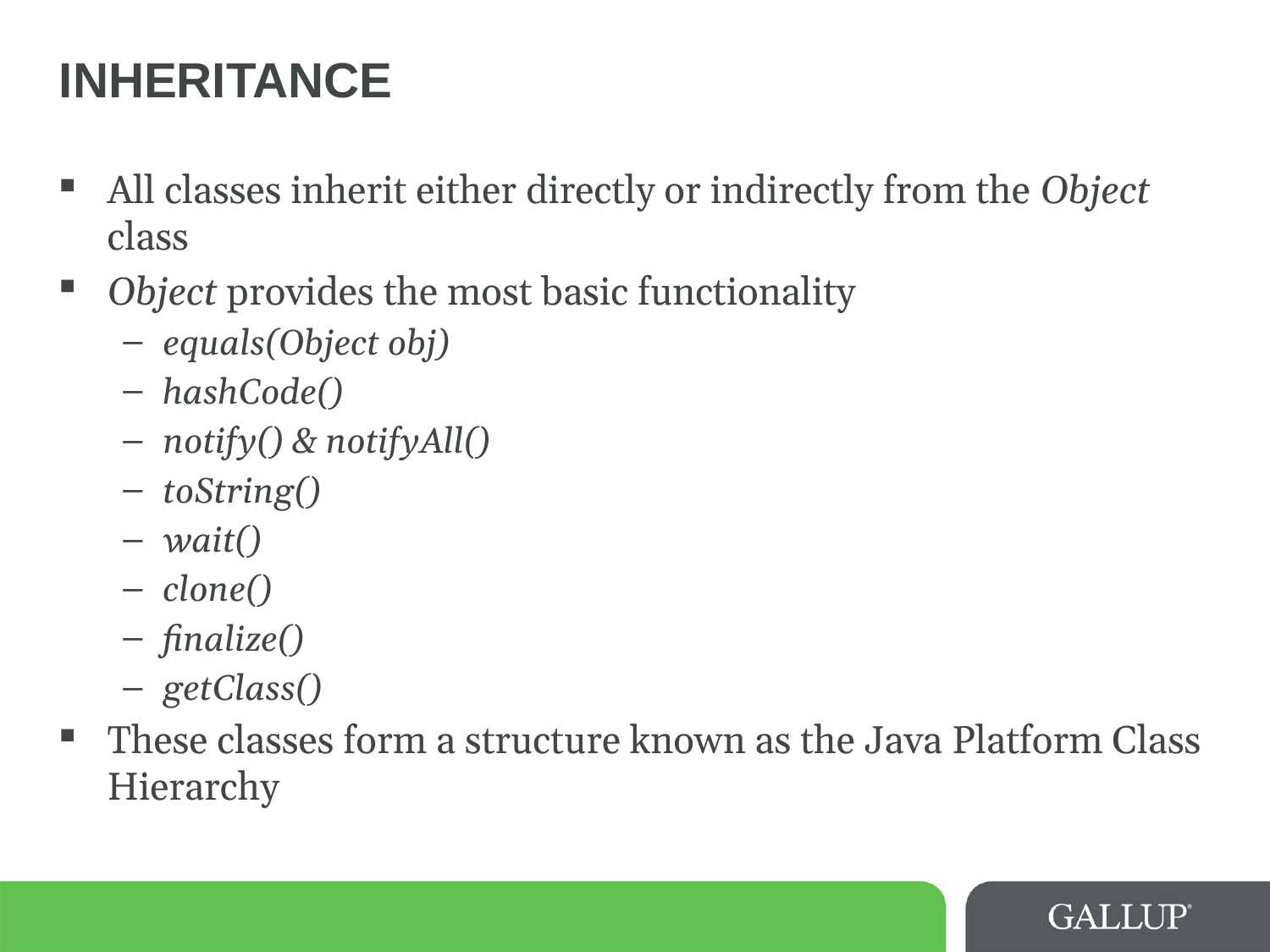

# Inheritance
All classes inherit either directly or indirectly from the Object class
Object provides the most basic functionality
equals(Object obj)
hashCode()
notify() & notifyAll()
toString()
wait()
clone()
finalize()
getClass()
These classes form a structure known as the Java Platform Class Hierarchy